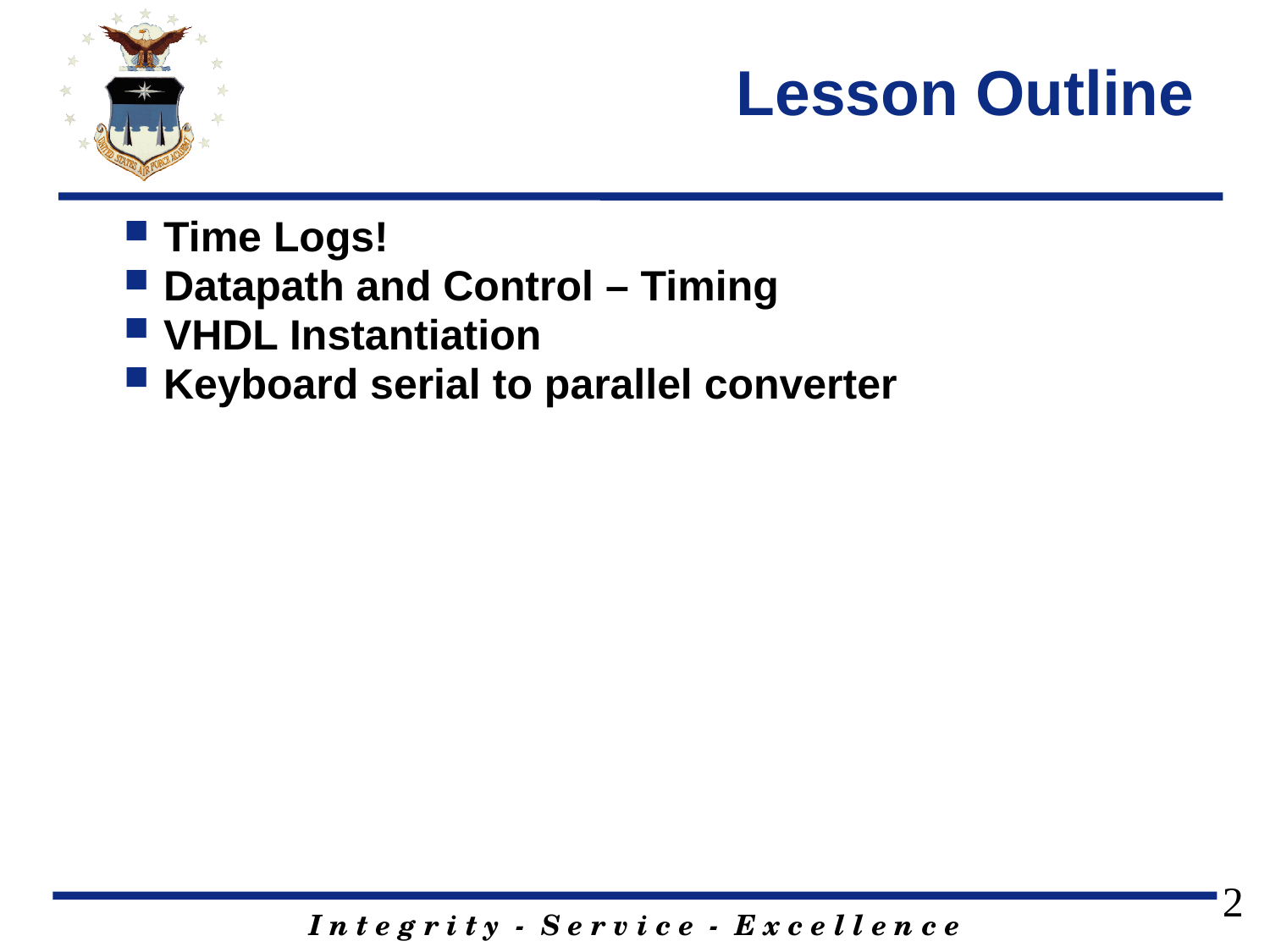

# Lesson Outline
Time Logs!
Datapath and Control – Timing
VHDL Instantiation
Keyboard serial to parallel converter
2